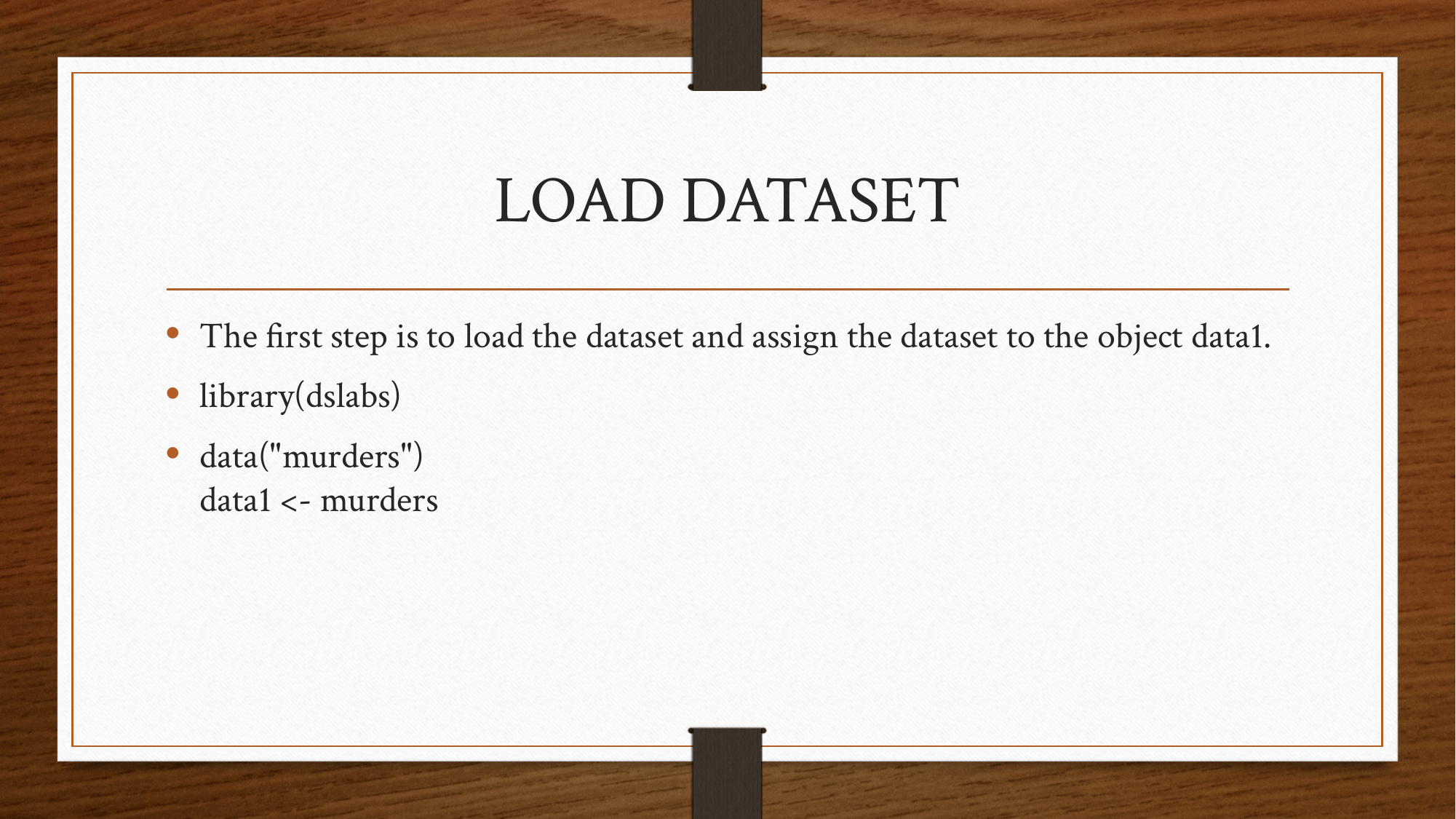

# LOAD DATASET
The first step is to load the dataset and assign the dataset to the object data1.
library(dslabs)
data("murders")
data1 <- murders